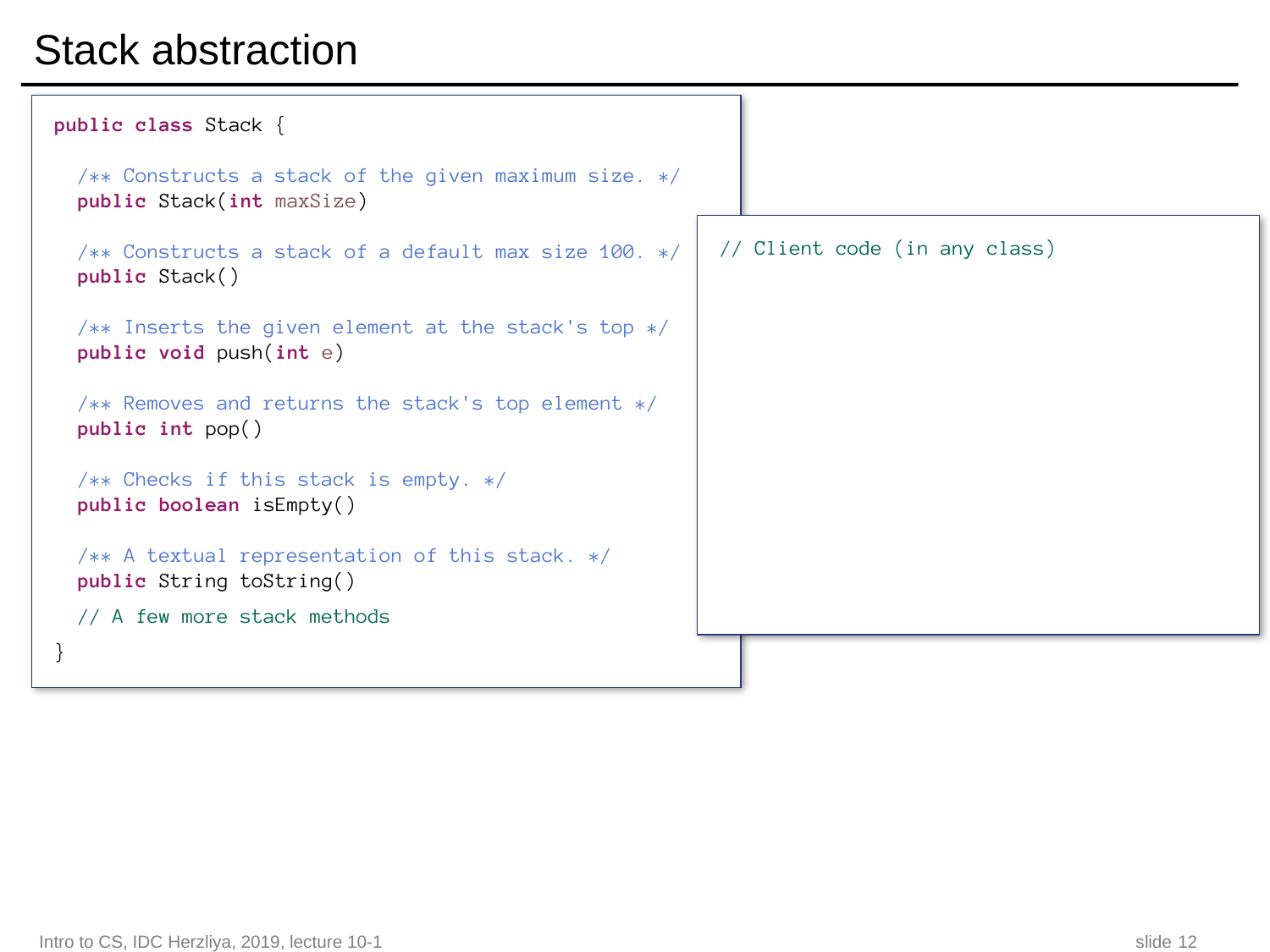

# Stack abstraction
public class Stack {

  /** Constructs a stack of the given maximum size. */
  public Stack(int maxSize)

  /** Constructs a stack of a default max size 100. */
  public Stack()

  /** Inserts the given element at the stack's top */
  public void push(int e)

  /** Removes and returns the stack's top element */
  public int pop()

  /** Checks if this stack is empty. */
  public boolean isEmpty()

  /** A textual representation of this stack. */
  public String toString()
  // A few more stack methods
}
// Client code (in any class)